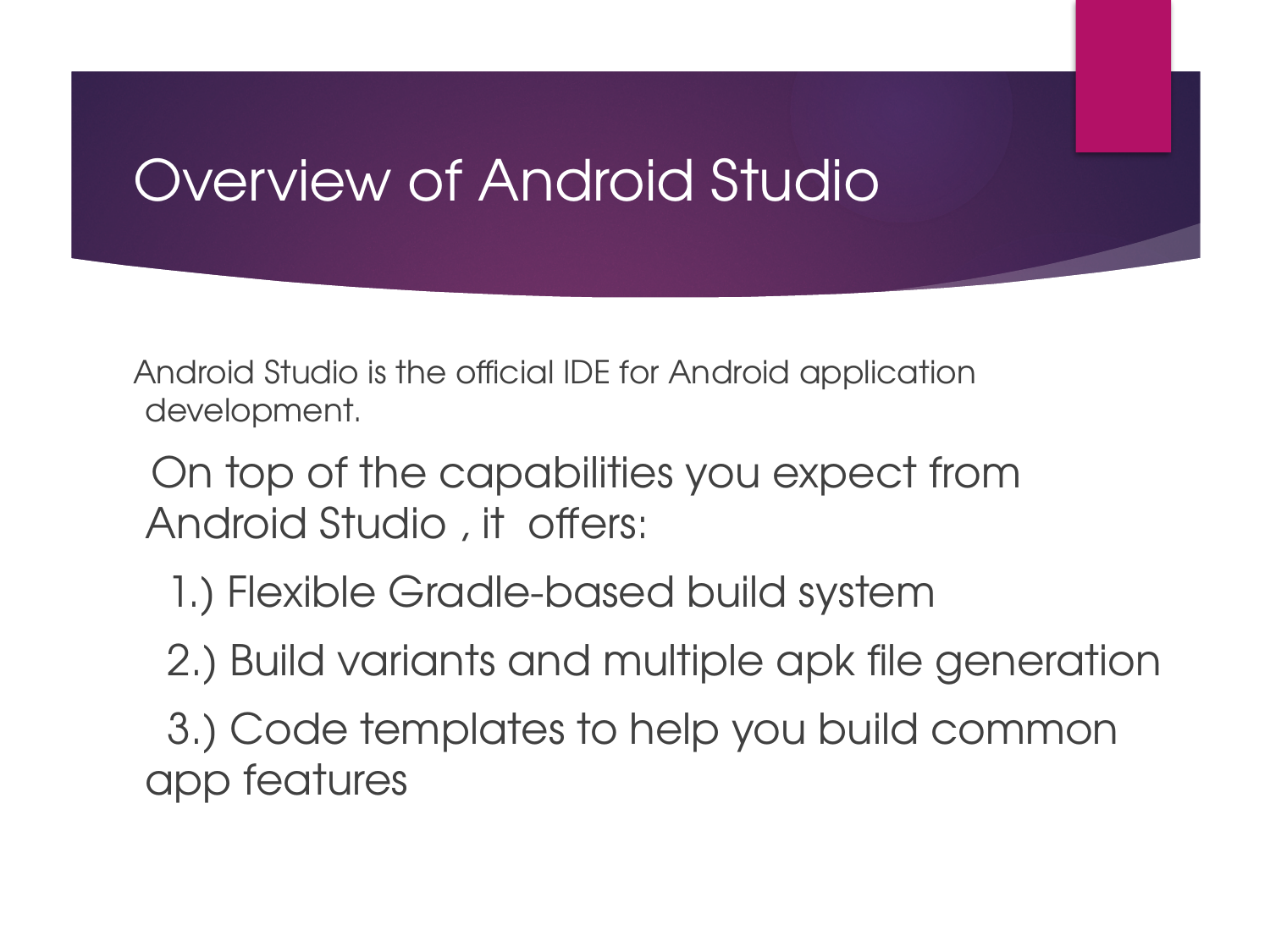

# Overview of Android Studio
    Android Studio is the official IDE for Android application development.
      On top of the capabilities you expect from Android Studio , it  offers:
      1.) Flexible Gradle-based build system
      2.) Build variants and multiple apk file generation
      3.) Code templates to help you build common app features